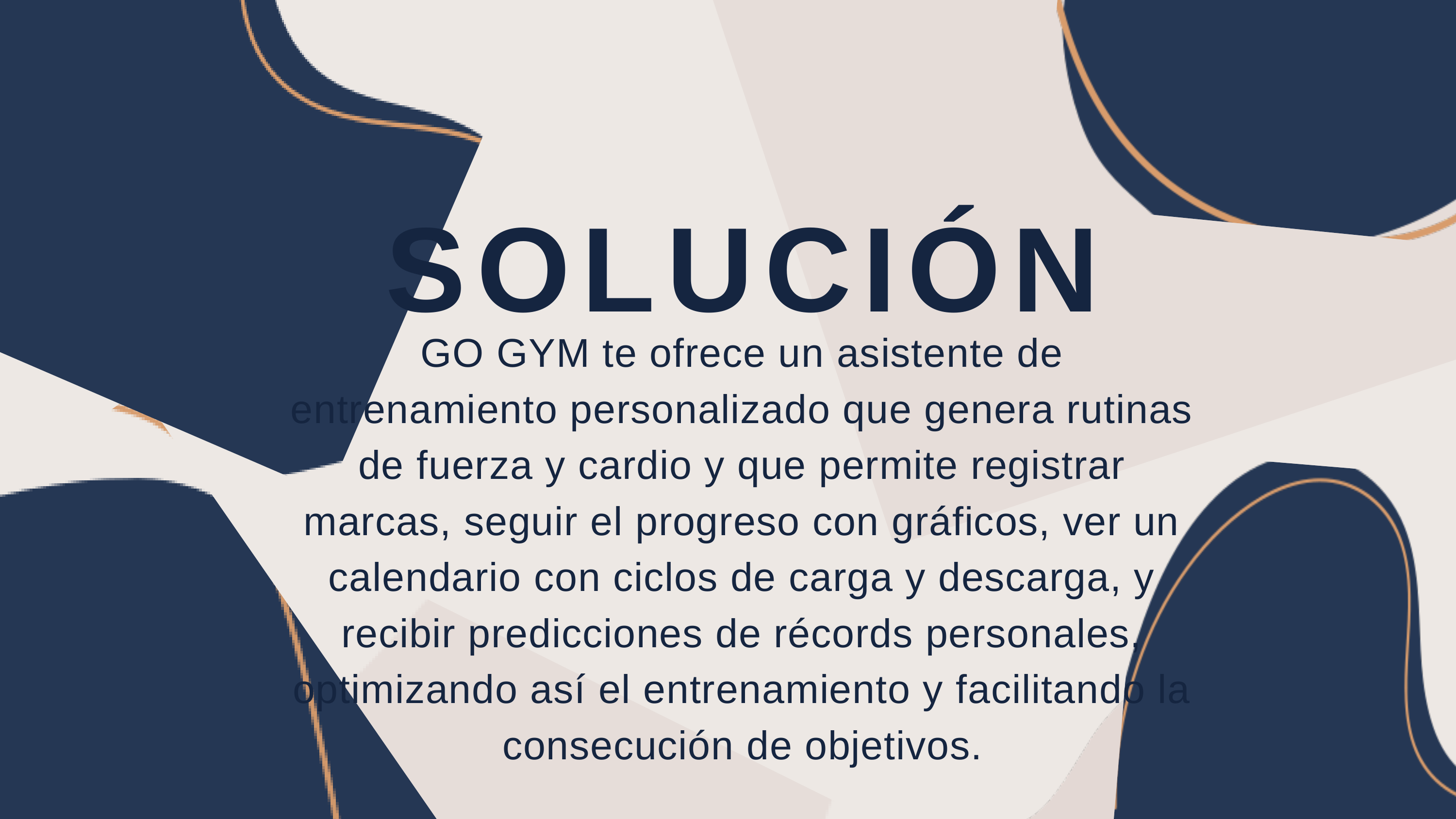

SOLUCIÓN
GO GYM te ofrece un asistente de entrenamiento personalizado que genera rutinas de fuerza y cardio y que permite registrar marcas, seguir el progreso con gráficos, ver un calendario con ciclos de carga y descarga, y recibir predicciones de récords personales, optimizando así el entrenamiento y facilitando la consecución de objetivos.